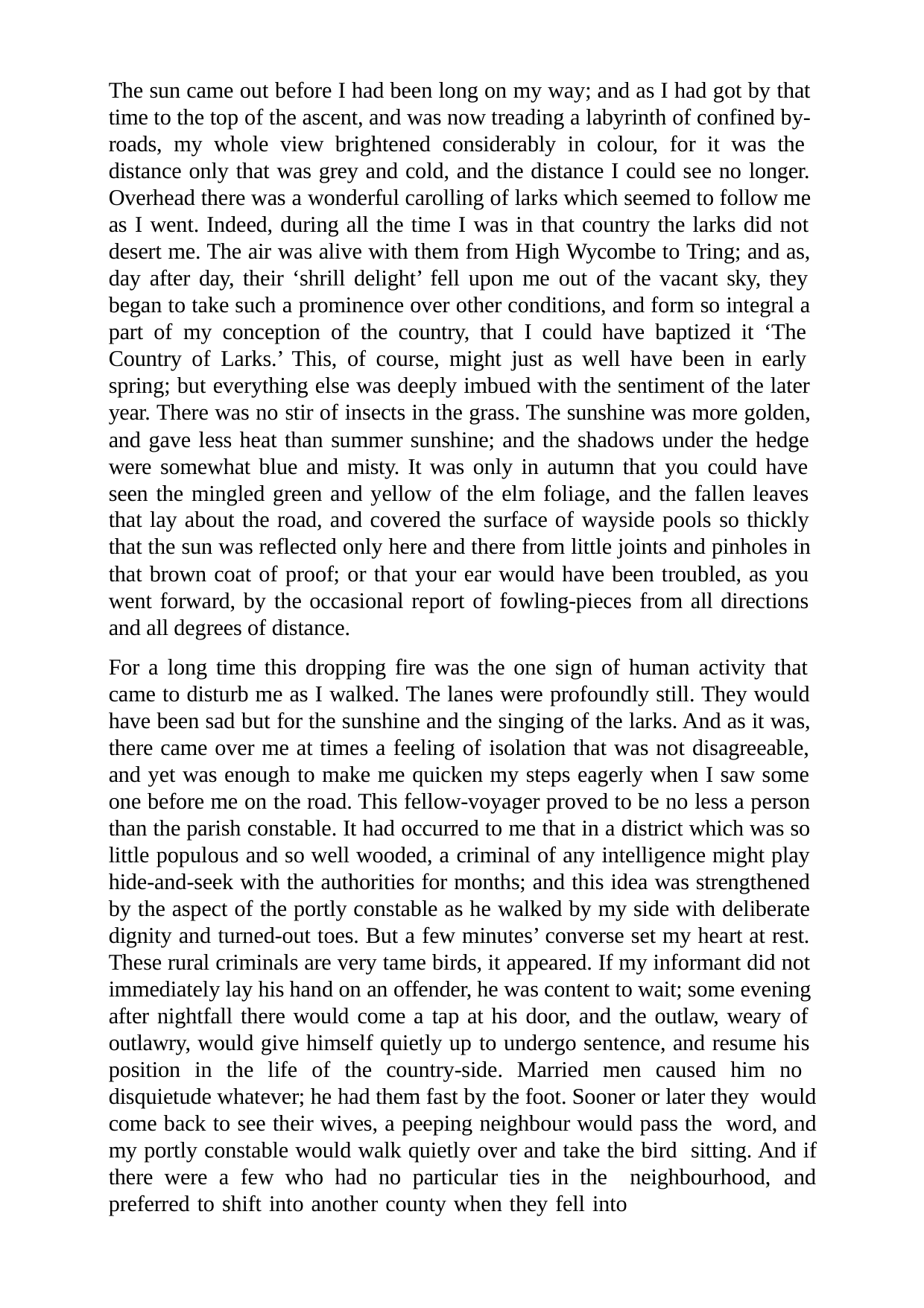

The sun came out before I had been long on my way; and as I had got by that  time to the top of the ascent, and was now treading a labyrinth of confined by-  roads, my whole view brightened considerably in colour, for it was the  distance only that was grey and cold, and the distance I could see no longer.  Overhead there was a wonderful carolling of larks which seemed to follow me  as I went. Indeed, during all the time I was in that country the larks did not  desert me. The air was alive with them from High Wycombe to Tring; and as,  day after day, their ‘shrill delight’ fell upon me out of the vacant sky, they  began to take such a prominence over other conditions, and form so integral a  part of my conception of the country, that I could have baptized it ‘The  Country of Larks.’ This, of course, might just as well have been in early  spring; but everything else was deeply imbued with the sentiment of the later  year. There was no stir of insects in the grass. The sunshine was more golden,  and gave less heat than summer sunshine; and the shadows under the hedge  were somewhat blue and misty. It was only in autumn that you could have  seen the mingled green and yellow of the elm foliage, and the fallen leaves  that lay about the road, and covered the surface of wayside pools so thickly  that the sun was reflected only here and there from little joints and pinholes in  that brown coat of proof; or that your ear would have been troubled, as you  went forward, by the occasional report of fowling-pieces from all directions  and all degrees of distance.
For a long time this dropping fire was the one sign of human activity that  came to disturb me as I walked. The lanes were profoundly still. They would  have been sad but for the sunshine and the singing of the larks. And as it was,  there came over me at times a feeling of isolation that was not disagreeable,  and yet was enough to make me quicken my steps eagerly when I saw some  one before me on the road. This fellow-voyager proved to be no less a person  than the parish constable. It had occurred to me that in a district which was so  little populous and so well wooded, a criminal of any intelligence might play  hide-and-seek with the authorities for months; and this idea was strengthened  by the aspect of the portly constable as he walked by my side with deliberate  dignity and turned-out toes. But a few minutes’ converse set my heart at rest.  These rural criminals are very tame birds, it appeared. If my informant did not  immediately lay his hand on an offender, he was content to wait; some evening  after nightfall there would come a tap at his door, and the outlaw, weary of  outlawry, would give himself quietly up to undergo sentence, and resume his  position in the life of the country-side. Married men caused him no  disquietude whatever; he had them fast by the foot. Sooner or later they  would come back to see their wives, a peeping neighbour would pass the  word, and my portly constable would walk quietly over and take the bird  sitting. And if there were a few who had no particular ties in the  neighbourhood, and preferred to shift into another county when they fell into